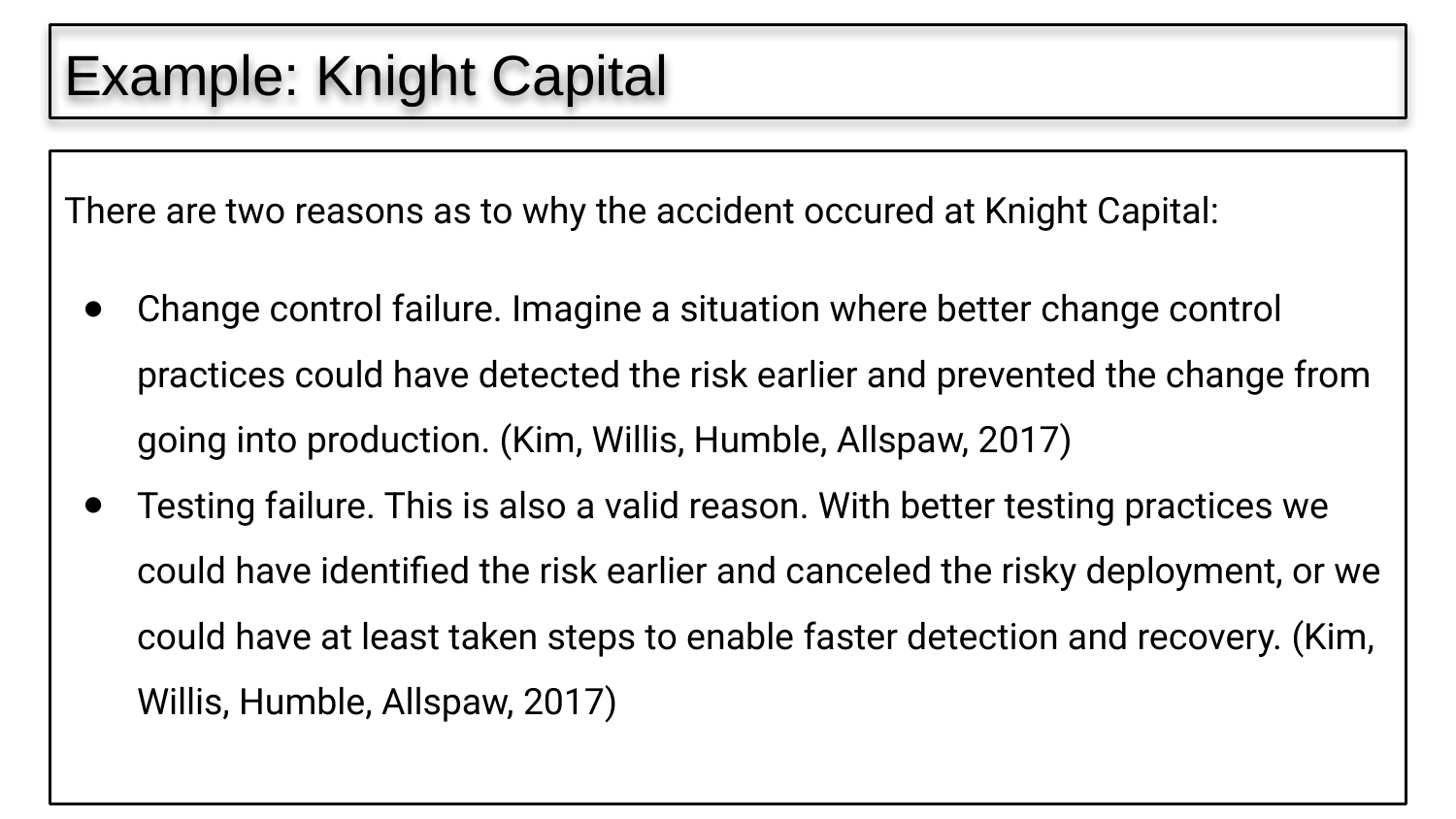

Example: Knight Capital
There are two reasons as to why the accident occured at Knight Capital:
Change control failure. Imagine a situation where better change control practices could have detected the risk earlier and prevented the change from going into production. (Kim, Willis, Humble, Allspaw, 2017)
Testing failure. This is also a valid reason. With better testing practices we could have identified the risk earlier and canceled the risky deployment, or we could have at least taken steps to enable faster detection and recovery. (Kim, Willis, Humble, Allspaw, 2017)